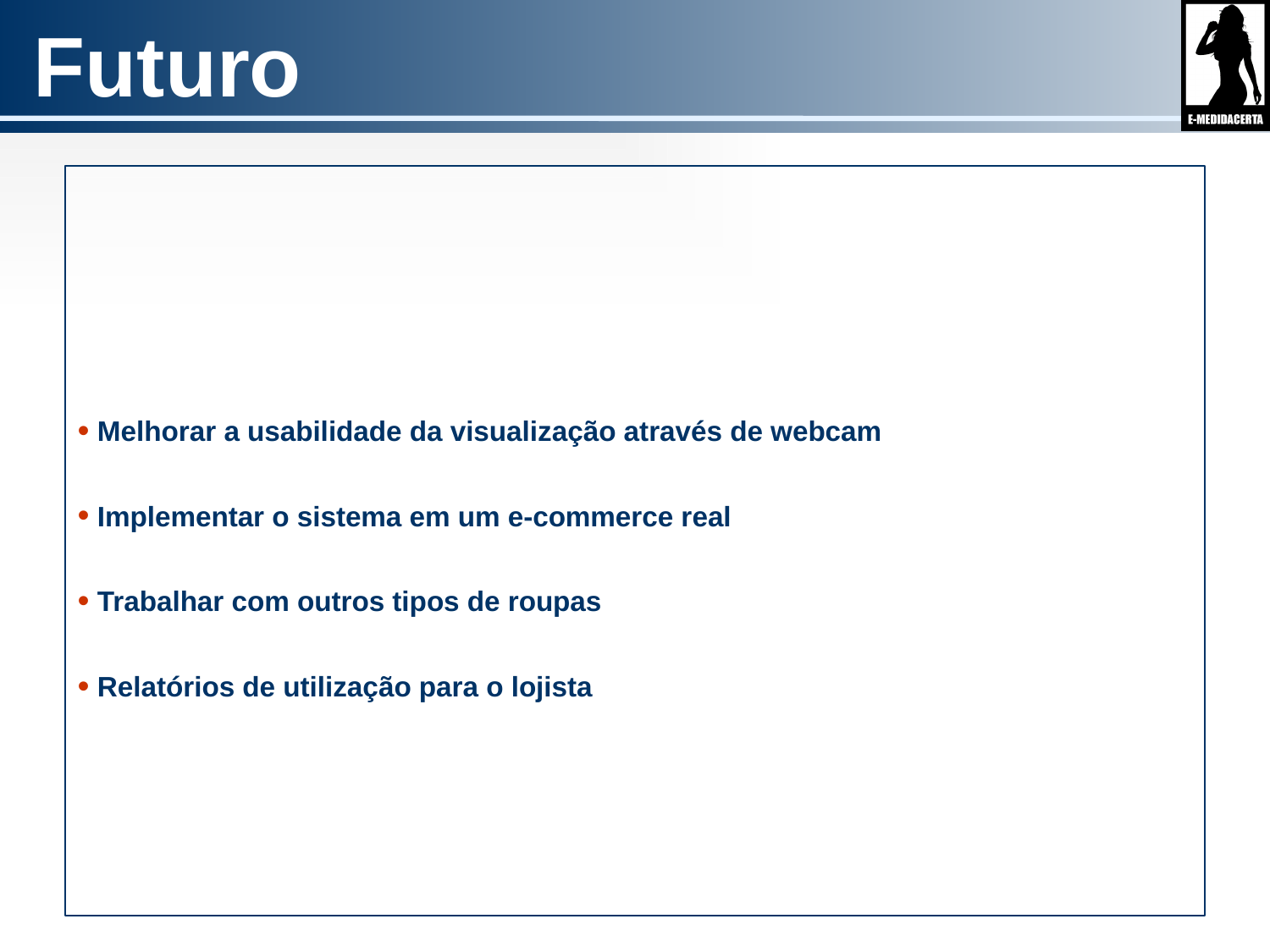

# Futuro
 Melhorar a usabilidade da visualização através de webcam
 Implementar o sistema em um e-commerce real
 Trabalhar com outros tipos de roupas
 Relatórios de utilização para o lojista